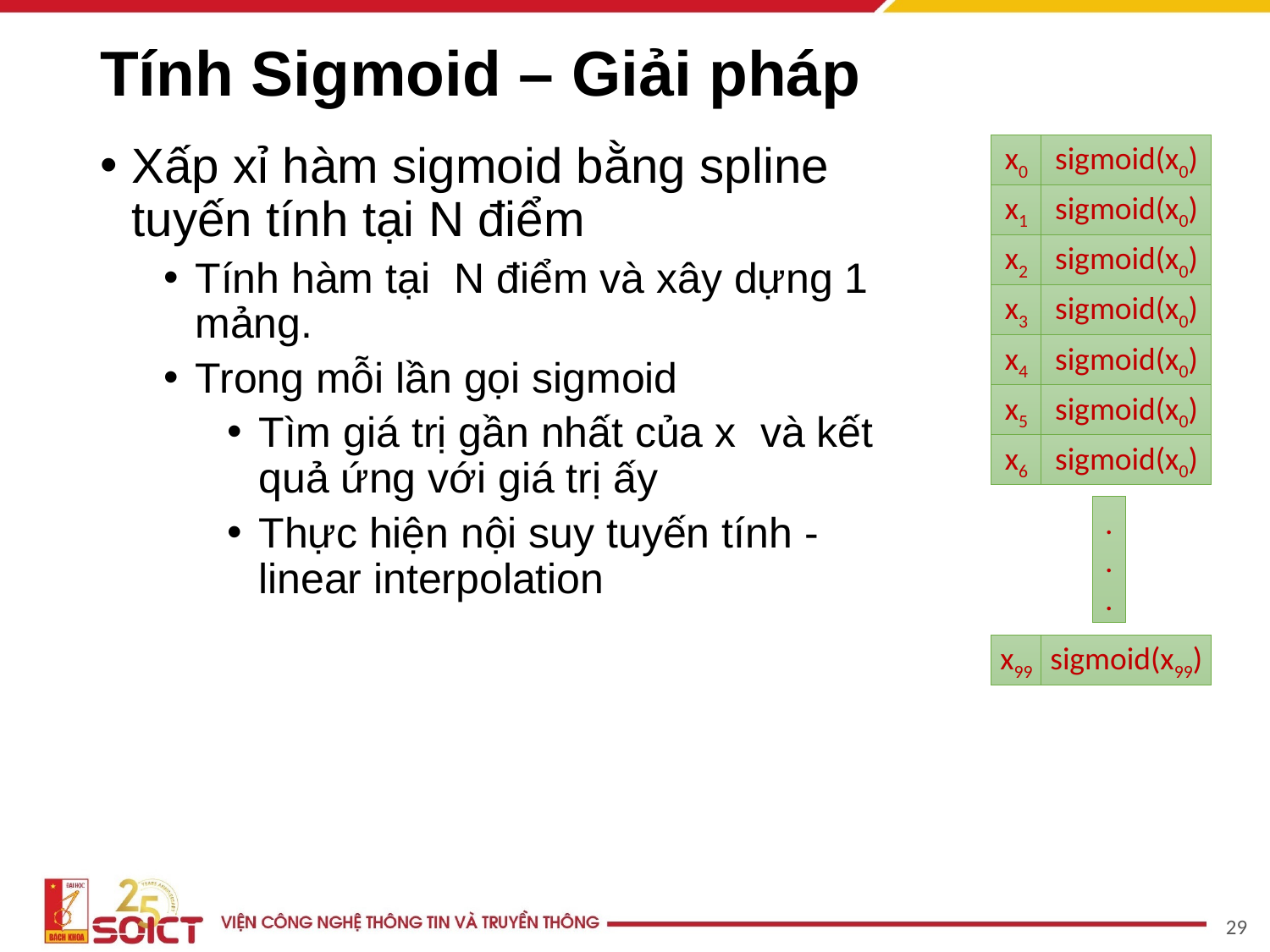

# Tính Sigmoid – Giải pháp
Xấp xỉ hàm sigmoid bằng spline tuyến tính tại N điểm
Tính hàm tại  N điểm và xây dựng 1 mảng.
Trong mỗi lần gọi sigmoid
Tìm giá trị gần nhất của x  và kết quả ứng với giá trị ấy
Thực hiện nội suy tuyến tính - linear interpolation

x0
sigmoid(x0)
x1
sigmoid(x0)
x2
sigmoid(x0)
x3
sigmoid(x0)
x4
sigmoid(x0)
x5
sigmoid(x0)
x6
sigmoid(x0)
.
.
.
x99
sigmoid(x99)
29